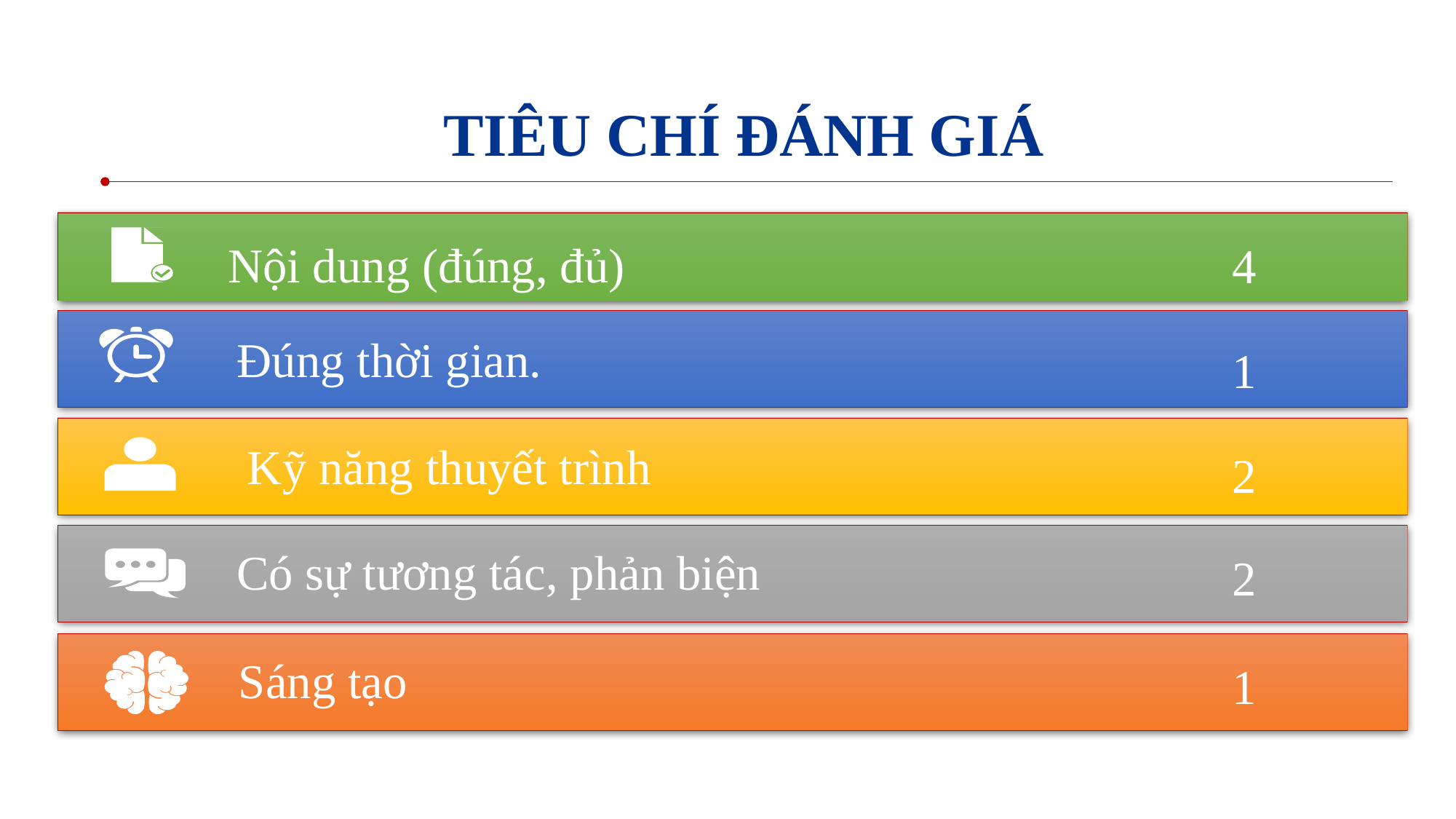

TIÊU CHÍ ĐÁNH GIÁ

Nội dung (đúng, đủ)
4

Đúng thời gian.

1

Kỹ năng thuyết trình

2

Có sự tương tác, phản biện
2

Sáng tạo
1

10